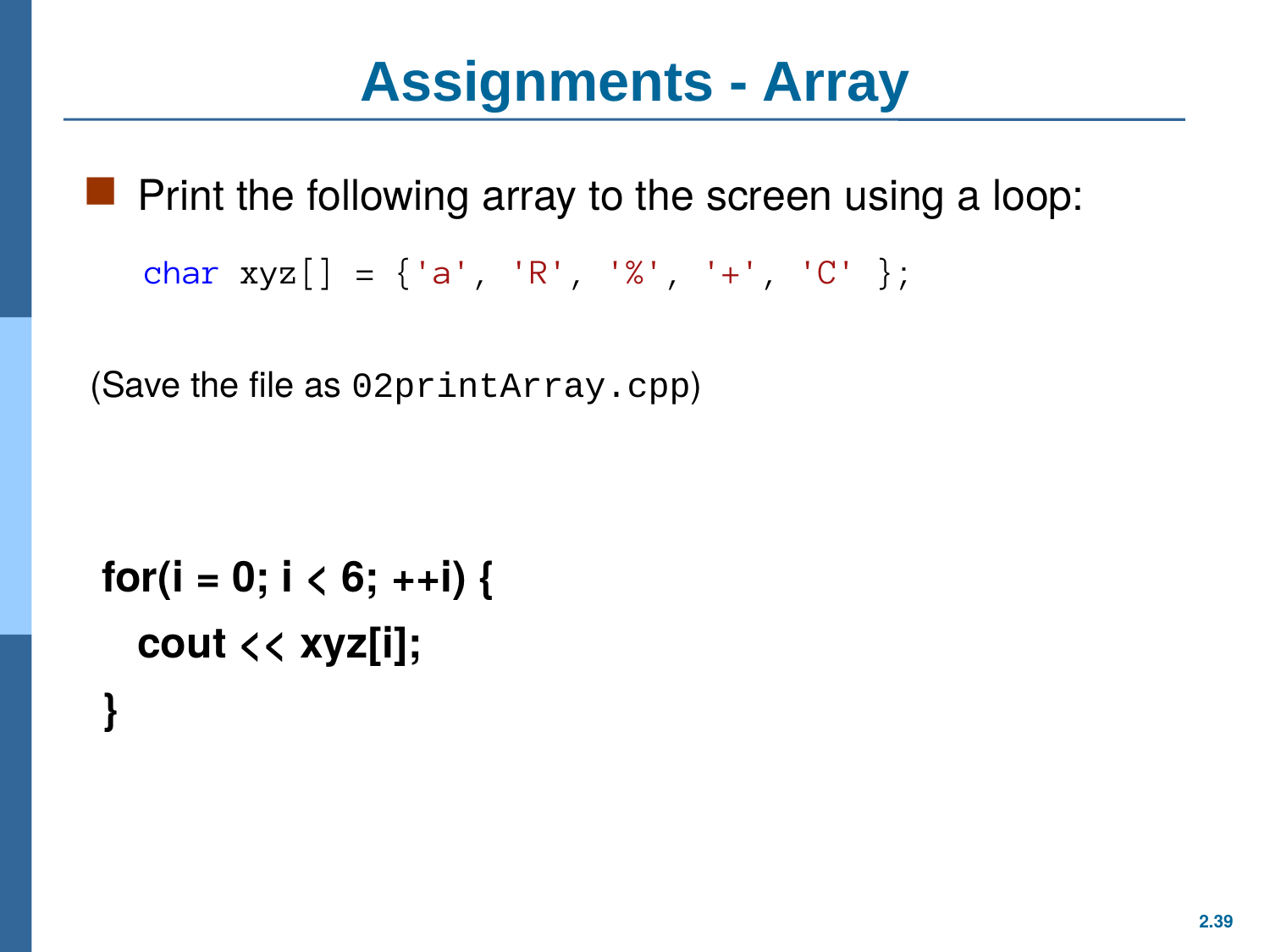

# Assignments - Array
Print the following array to the screen using a loop:

(Save the file as 02printArray.cpp)

 for(i = 0; i < 6; ++i) {
    cout << xyz[i];
 }
char xyz[] = {'a', 'R', '%', '+', 'C' };